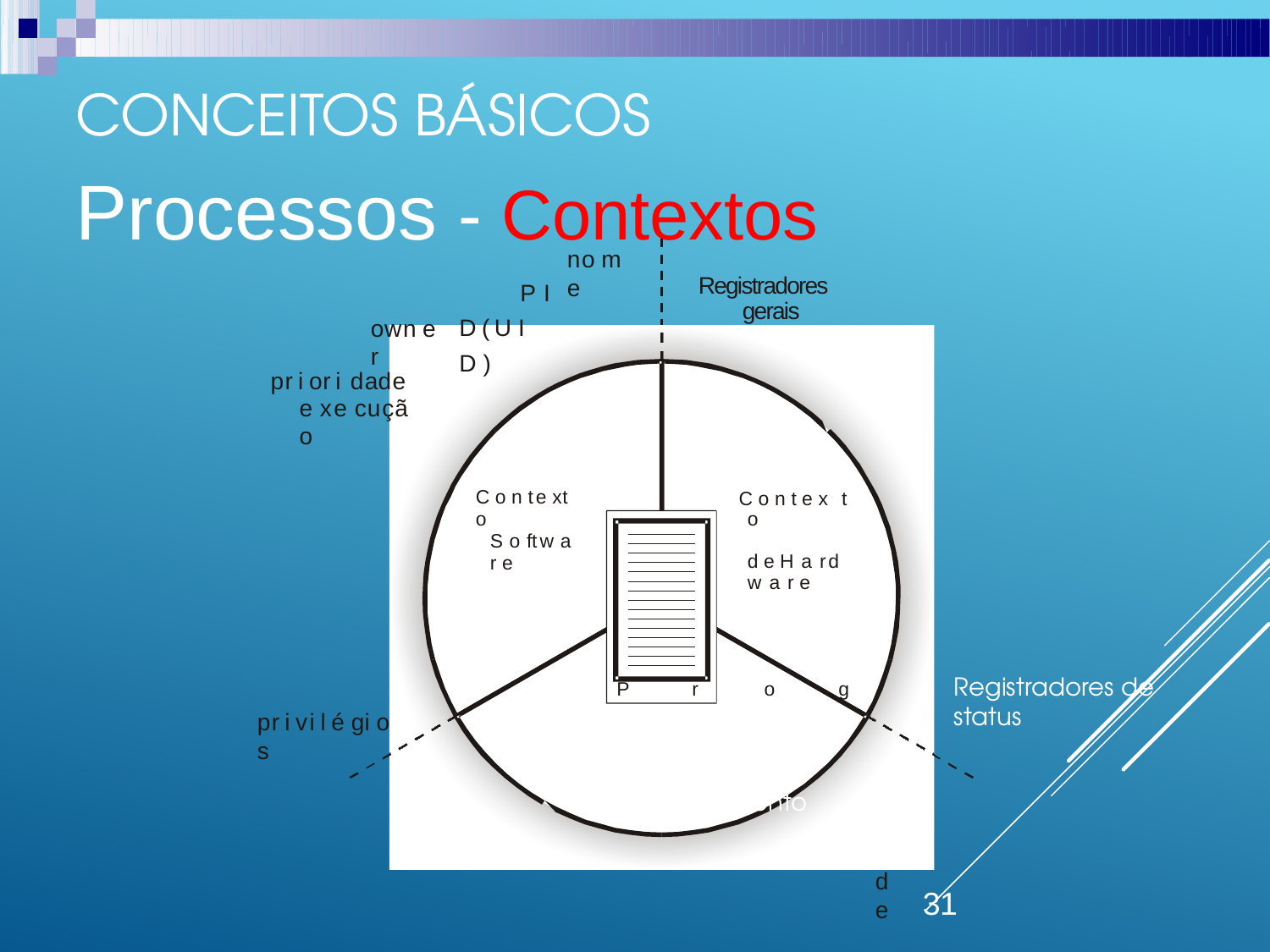

# Conceitos Básicos
Processos - Contextos

n o m e
Registradores gerais
P I D  ( U I D )
o w n e r
p r i o r i d a d e
e x e c u ç ã o
C o n t e x t o
S o f t w a r e
C o n t  e x                     t  o	d e  H a r d w a r e
Registradores de status
P
r
o
g
p r i v i l é g i o s
Espaço de Endereçamento

d e
31